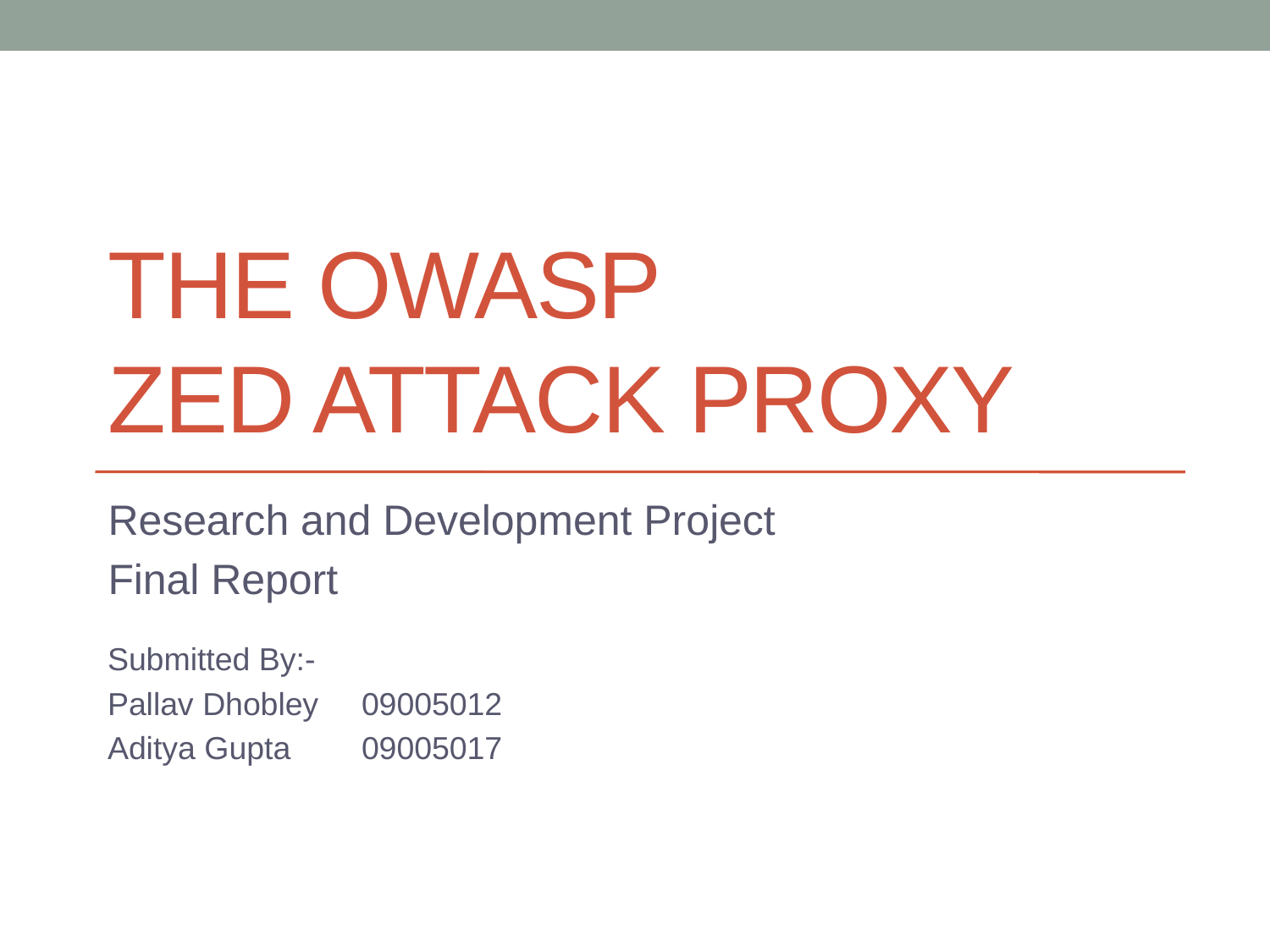

# The OWASP Zed Attack Proxy
Research and Development Project
Final Report

Submitted By:-
Pallav Dhobley	09005012
Aditya Gupta 	09005017